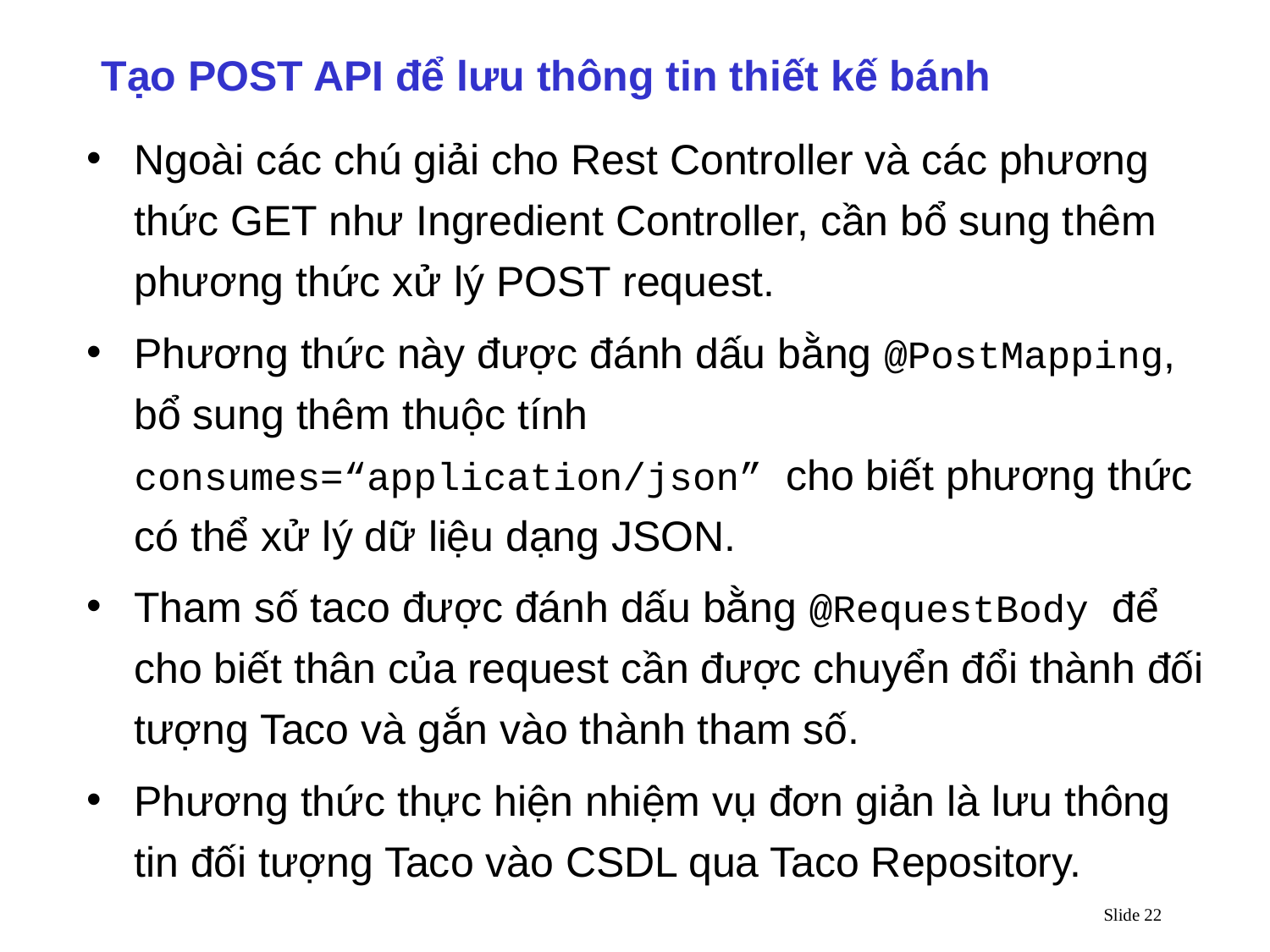

Tạo POST API để lưu thông tin thiết kế bánh
Ngoài các chú giải cho Rest Controller và các phương thức GET như Ingredient Controller, cần bổ sung thêm phương thức xử lý POST request.
Phương thức này được đánh dấu bằng @PostMapping, bổ sung thêm thuộc tính consumes=“application/json” cho biết phương thức có thể xử lý dữ liệu dạng JSON.
Tham số taco được đánh dấu bằng @RequestBody để cho biết thân của request cần được chuyển đổi thành đối tượng Taco và gắn vào thành tham số.
Phương thức thực hiện nhiệm vụ đơn giản là lưu thông tin đối tượng Taco vào CSDL qua Taco Repository.

Slide 22